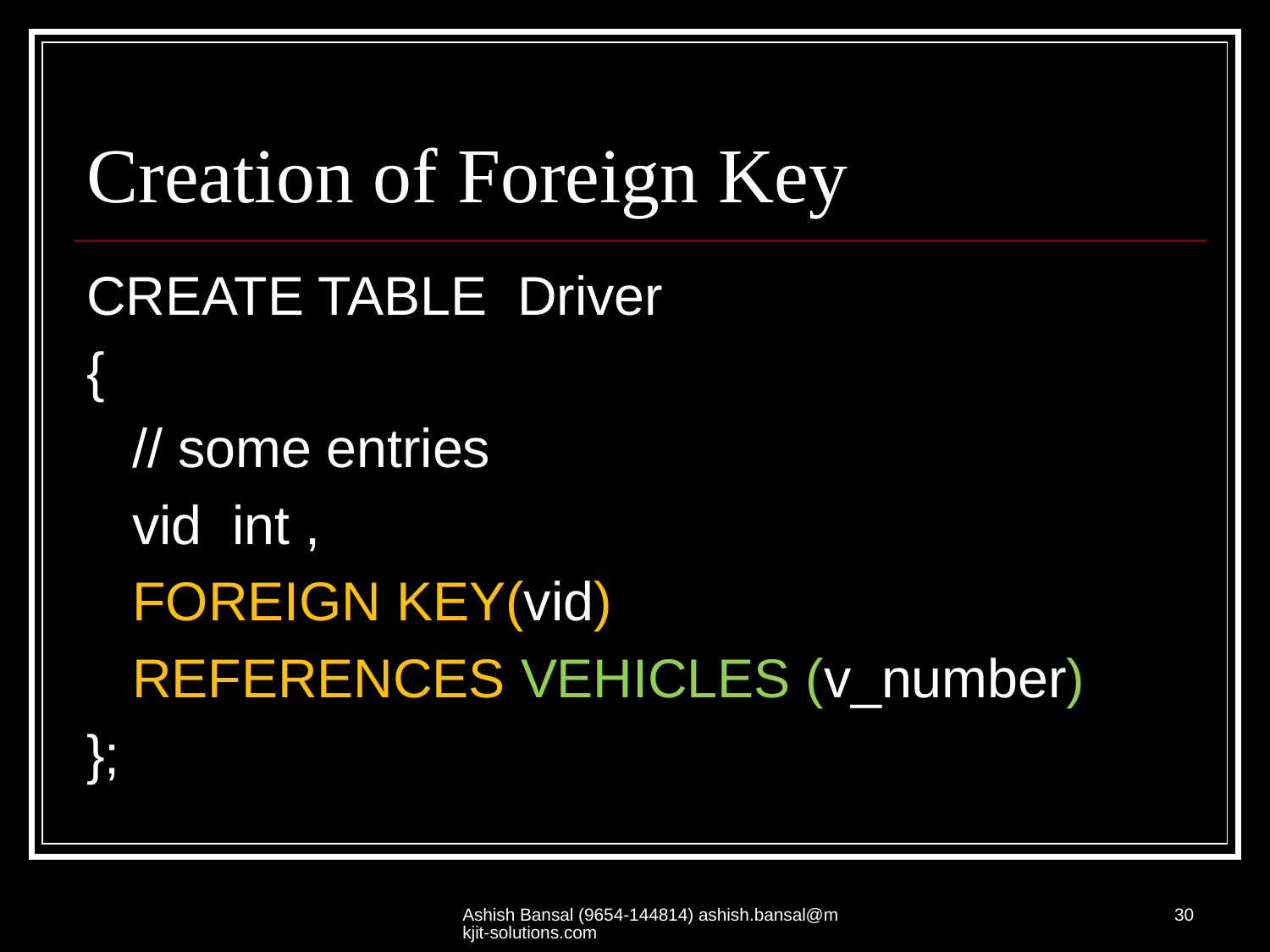

# Creation of Foreign Key
CREATE TABLE  Driver
{
   // some entries
   vid  int ,
   FOREIGN KEY(vid)
   REFERENCES VEHICLES (v_number)
};

Ashish Bansal (9654-144814) ashish.bansal@mkjit-solutions.com
30